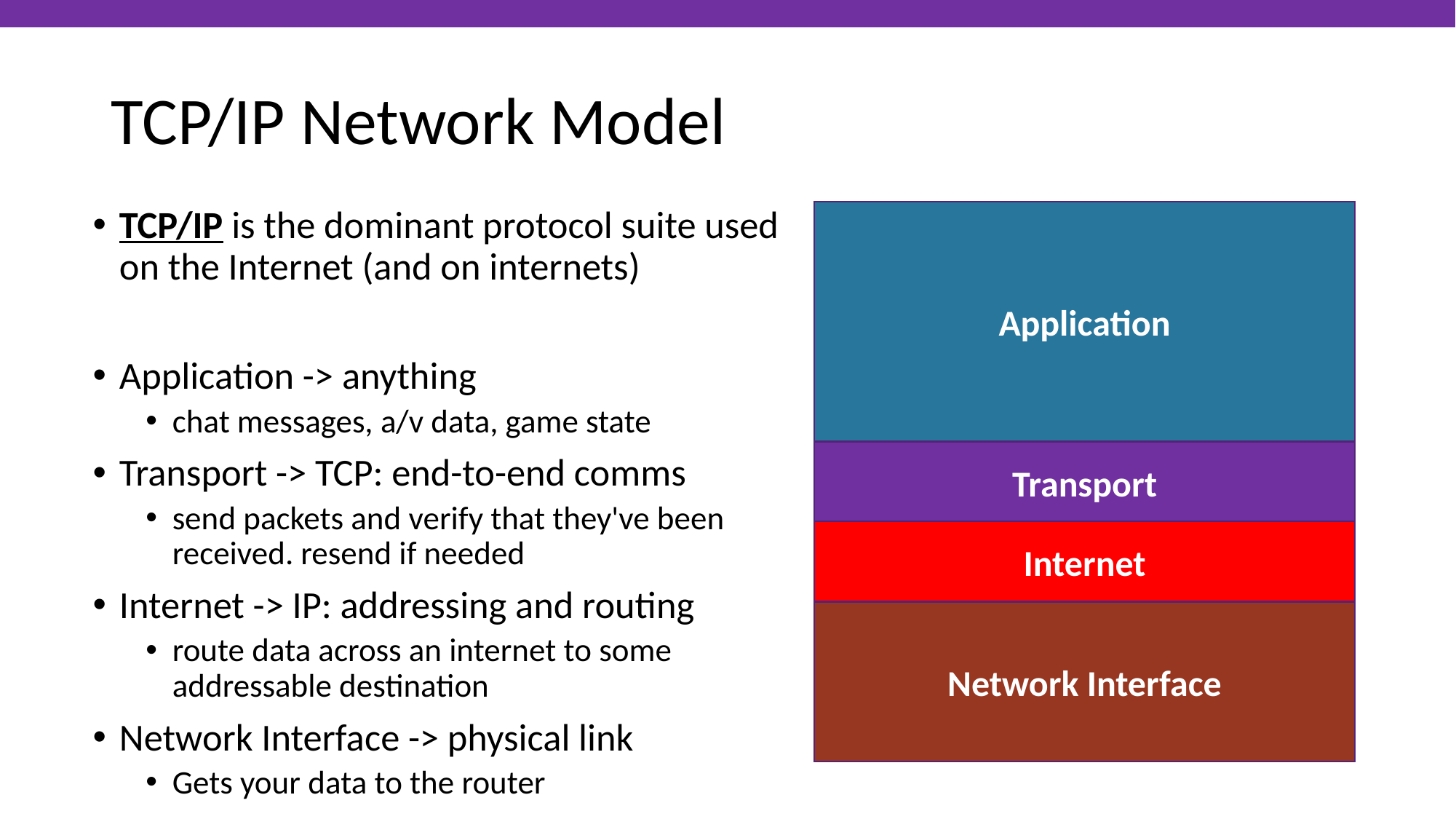

# TCP/IP Network Model
TCP/IP is the dominant protocol suite used on the Internet (and on internets)

Application -> anything
chat messages, a/v data, game state
Transport -> TCP: end-to-end comms
send packets and verify that they've been received. resend if needed
Internet -> IP: addressing and routing
route data across an internet to some addressable destination
Network Interface -> physical link
Gets your data to the router
Application
Transport
Internet
Network Interface